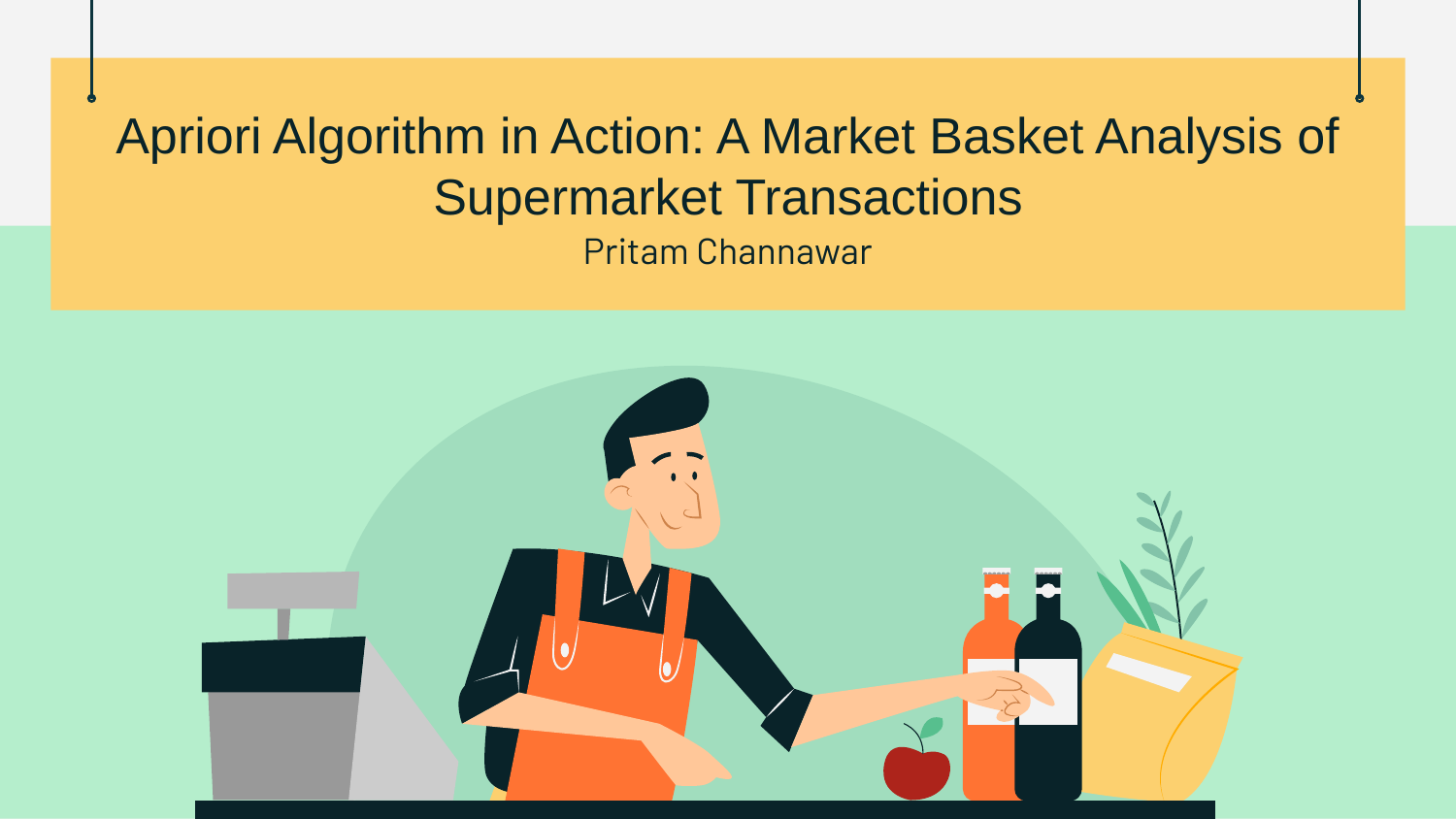

# Apriori Algorithm in Action: A Market Basket Analysis of Supermarket Transactions
Pritam Channawar